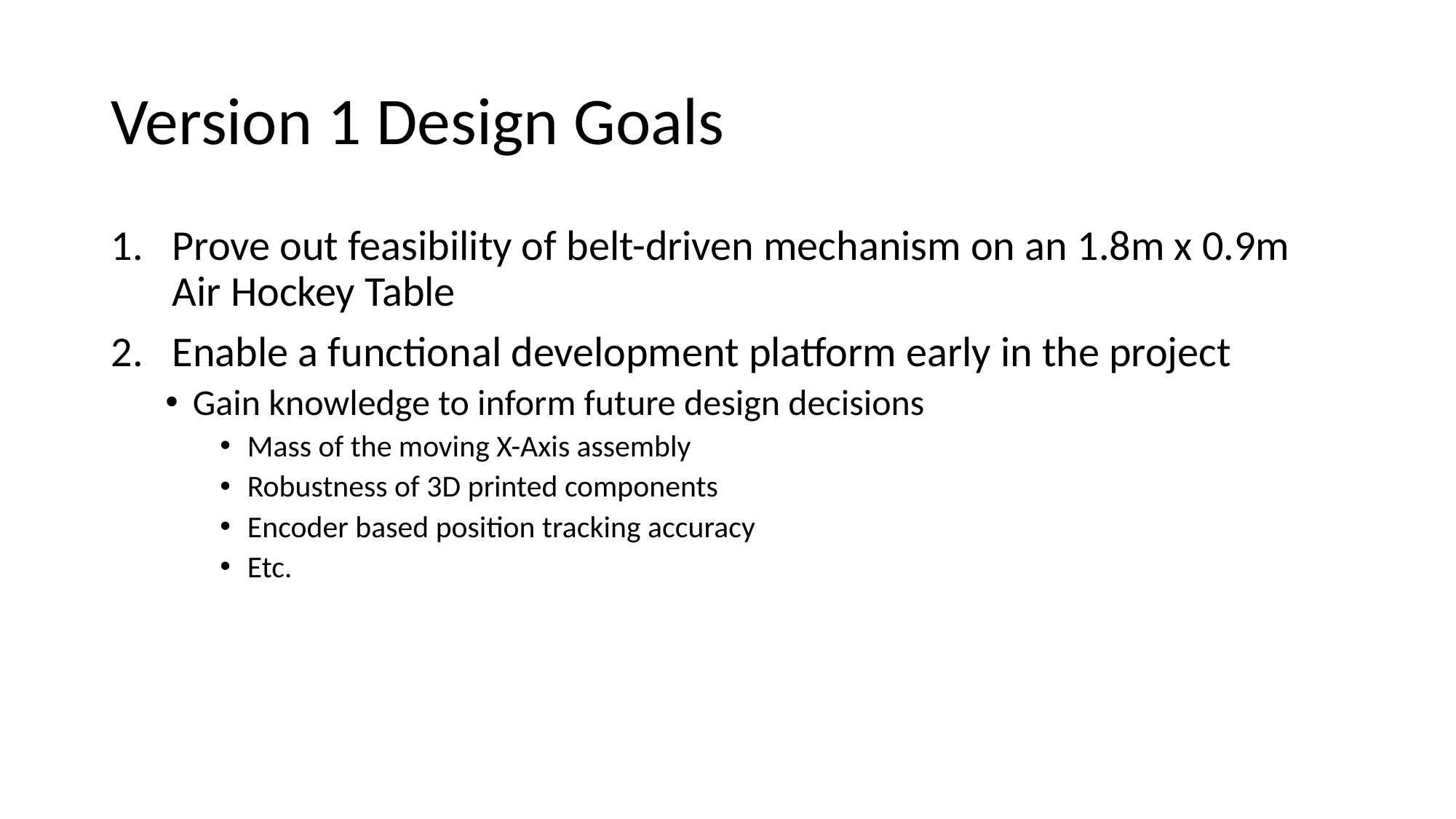

# Version 1 Design Goals
Prove out feasibility of belt-driven mechanism on an 1.8m x 0.9m Air Hockey Table
Enable a functional development platform early in the project
Gain knowledge to inform future design decisions
Mass of the moving X-Axis assembly
Robustness of 3D printed components
Encoder based position tracking accuracy
Etc.